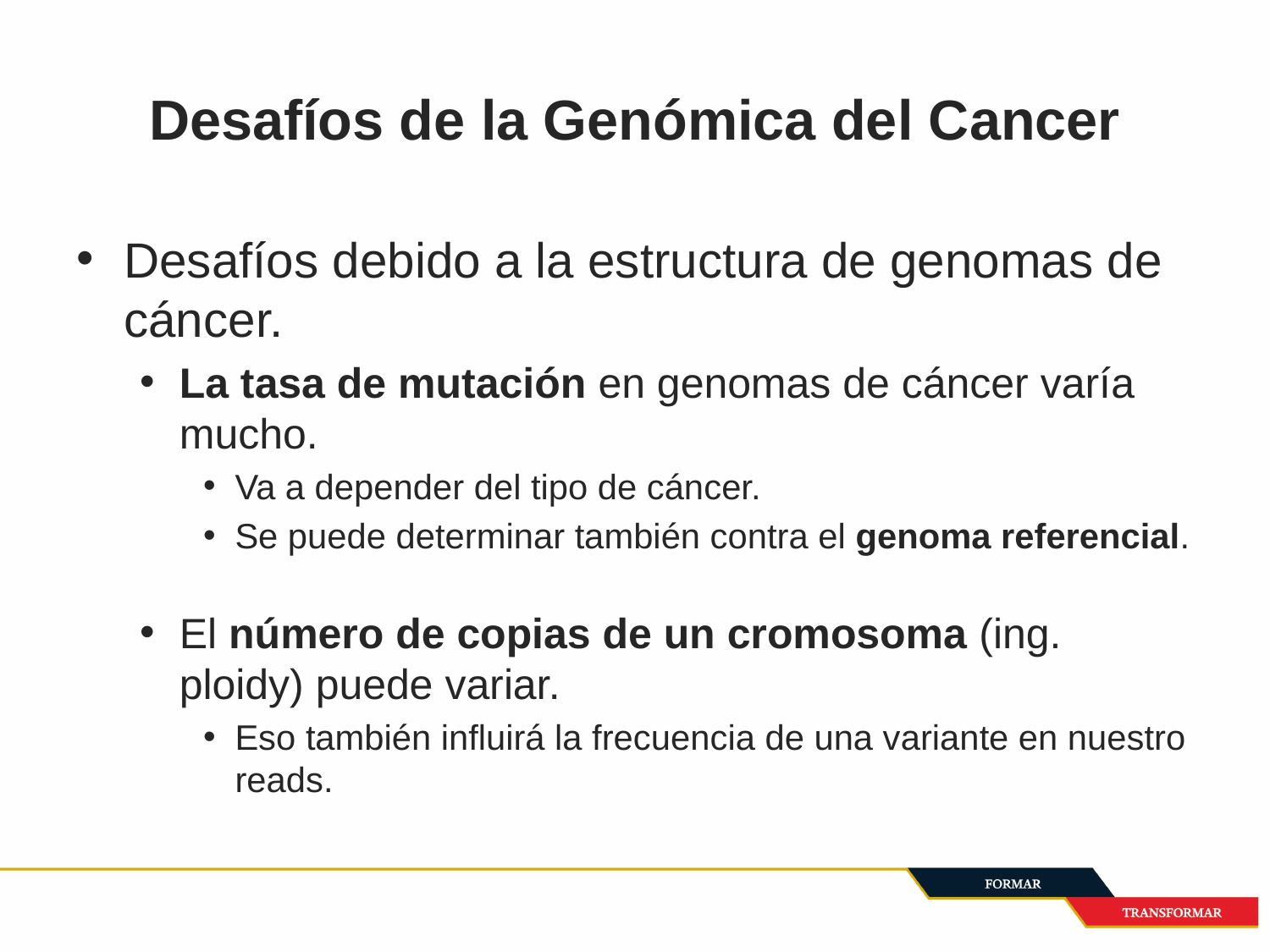

# Desafíos de la Genómica del Cancer
Desafíos debido a la estructura de genomas de cáncer.
La tasa de mutación en genomas de cáncer varía mucho.
Va a depender del tipo de cáncer.
Se puede determinar también contra el genoma referencial.
El número de copias de un cromosoma (ing. ploidy) puede variar.
Eso también influirá la frecuencia de una variante en nuestro reads.